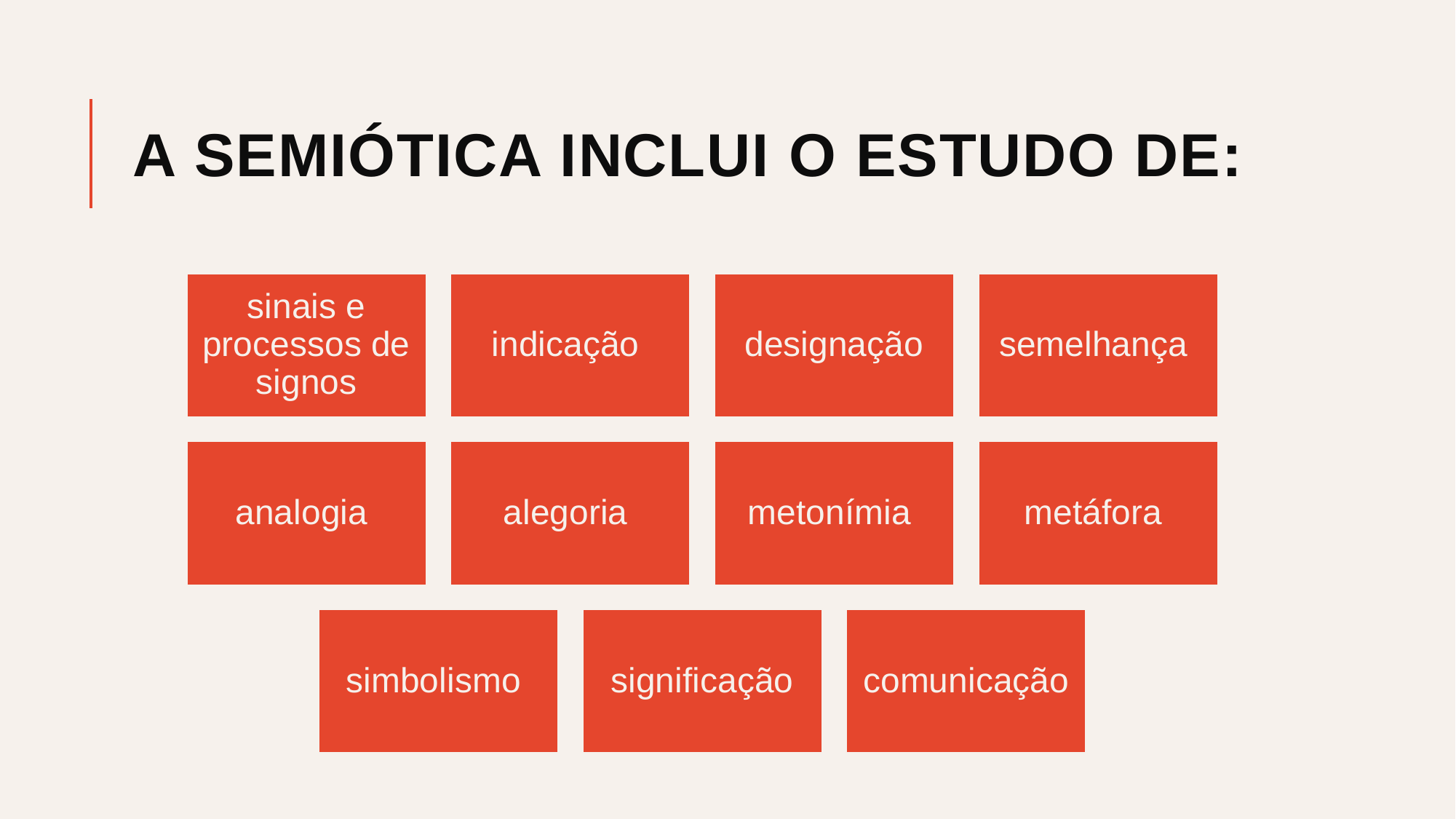

# A semiótica inclui o estudo de:
sinais e processos de signos
indicação
designação
semelhança
analogia
alegoria
metonímia
metáfora
simbolismo
significação
comunicação